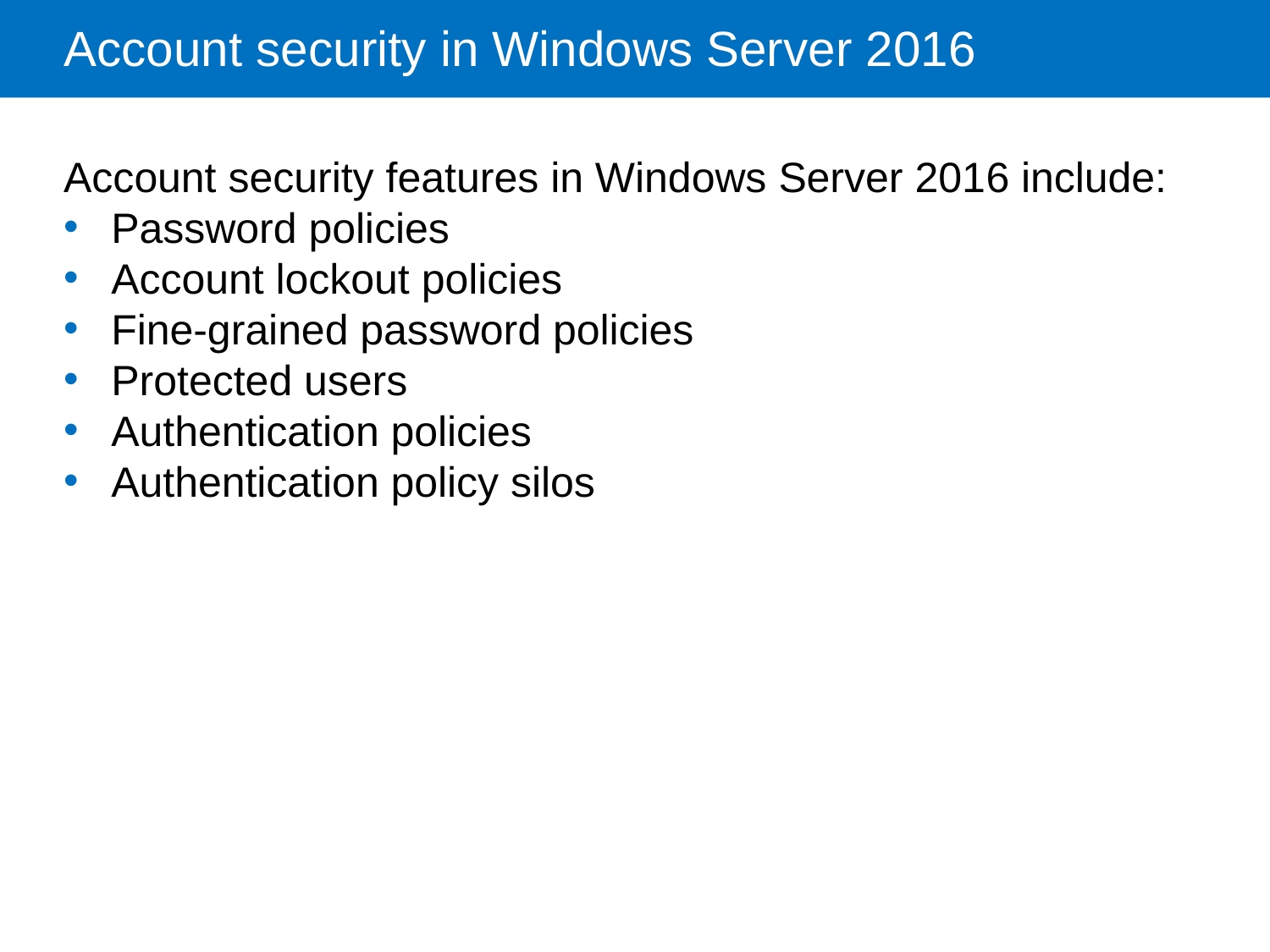

# Account security in Windows Server 2016
Account security features in Windows Server 2016 include:
Password policies
Account lockout policies
Fine-grained password policies
Protected users
Authentication policies
Authentication policy silos